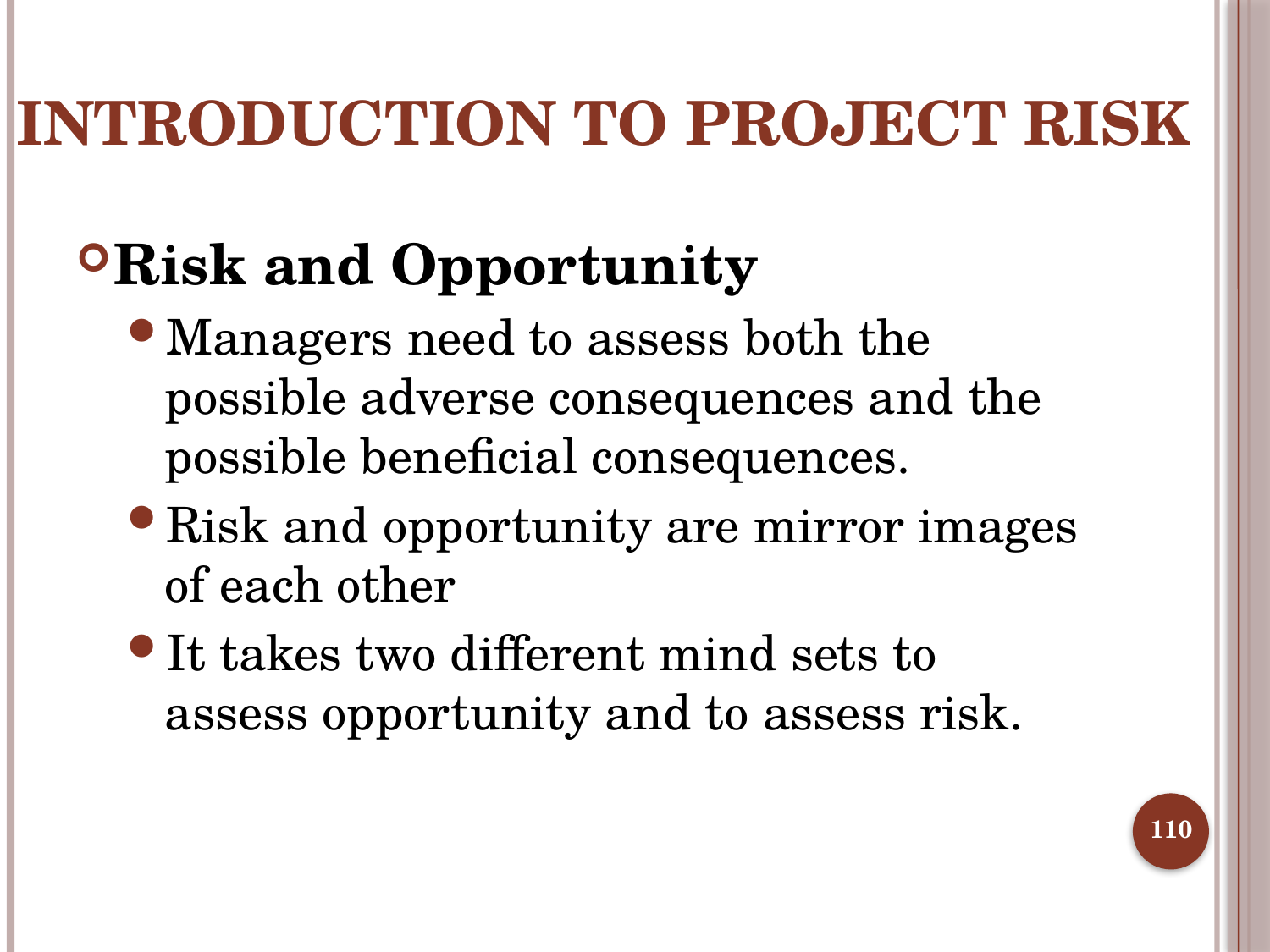

# Introduction to Project Risk
Risk and Opportunity
Managers need to assess both the possible adverse consequences and the possible beneficial consequences.
Risk and opportunity are mirror images of each other
It takes two different mind sets to assess opportunity and to assess risk.

110